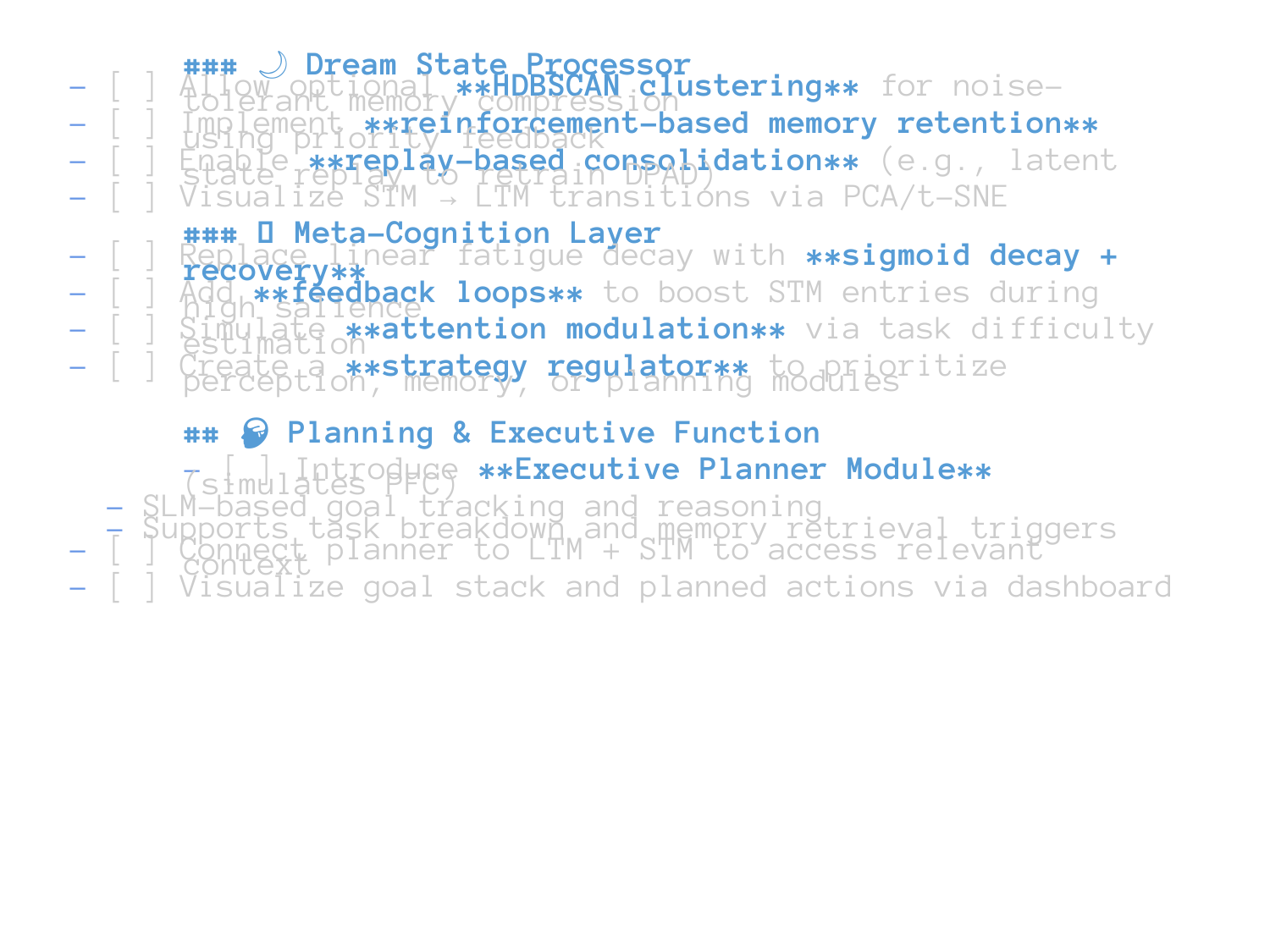

### 🌙 Dream State Processor
- [ ] Allow optional **HDBSCAN clustering** for noise-tolerant memory compression
- [ ] Implement **reinforcement-based memory retention** using priority feedback
- [ ] Enable **replay-based consolidation** (e.g., latent state replay to retrain DPAD)
- [ ] Visualize STM → LTM transitions via PCA/t-SNE
### 🧭 Meta-Cognition Layer
- [ ] Replace linear fatigue decay with **sigmoid decay + recovery**
- [ ] Add **feedback loops** to boost STM entries during high salience
- [ ] Simulate **attention modulation** via task difficulty estimation
- [ ] Create a **strategy regulator** to prioritize perception, memory, or planning modules
## 🧠 Planning & Executive Function
- [ ] Introduce **Executive Planner Module** (simulates PFC)
  - SLM-based goal tracking and reasoning
  - Supports task breakdown and memory retrieval triggers
- [ ] Connect planner to LTM + STM to access relevant context
- [ ] Visualize goal stack and planned actions via dashboard